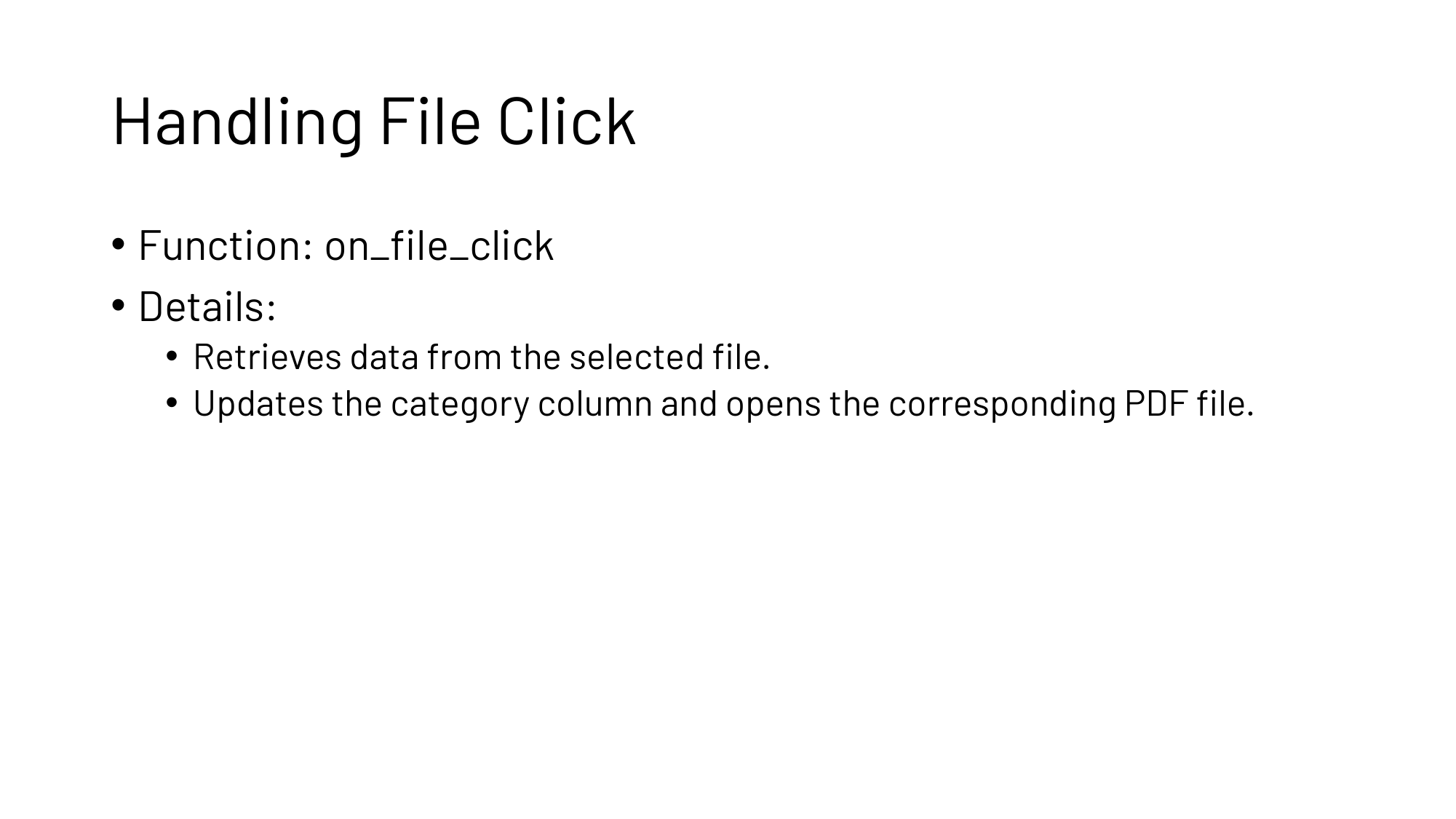

# Handling File Click
Function: on_file_click
Details:
Retrieves data from the selected file.
Updates the category column and opens the corresponding PDF file.